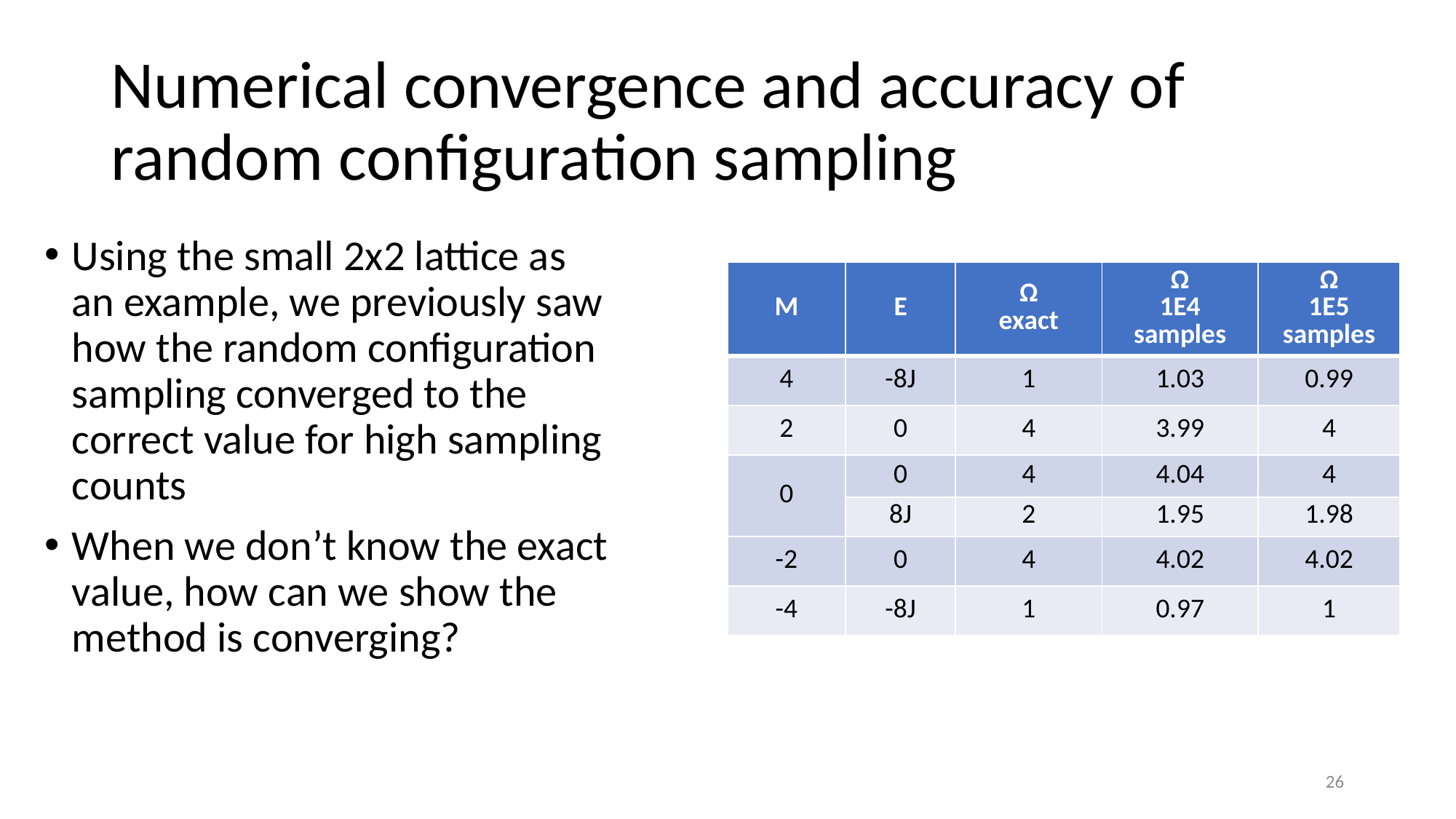

# Numerical convergence and accuracy of random configuration sampling
Using the small 2x2 lattice as an example, we previously saw how the random configuration sampling converged to the correct value for high sampling counts
When we don’t know the exact value, how can we show the method is converging?
| M | E | Ω exact | Ω 1E4 samples | Ω 1E5 samples |
| --- | --- | --- | --- | --- |
| 4 | -8J | 1 | 1.03 | 0.99 |
| 2 | 0 | 4 | 3.99 | 4 |
| 0 | 0 | 4 | 4.04 | 4 |
|  | 8J | 2 | 1.95 | 1.98 |
| -2 | 0 | 4 | 4.02 | 4.02 |
| -4 | -8J | 1 | 0.97 | 1 |
26